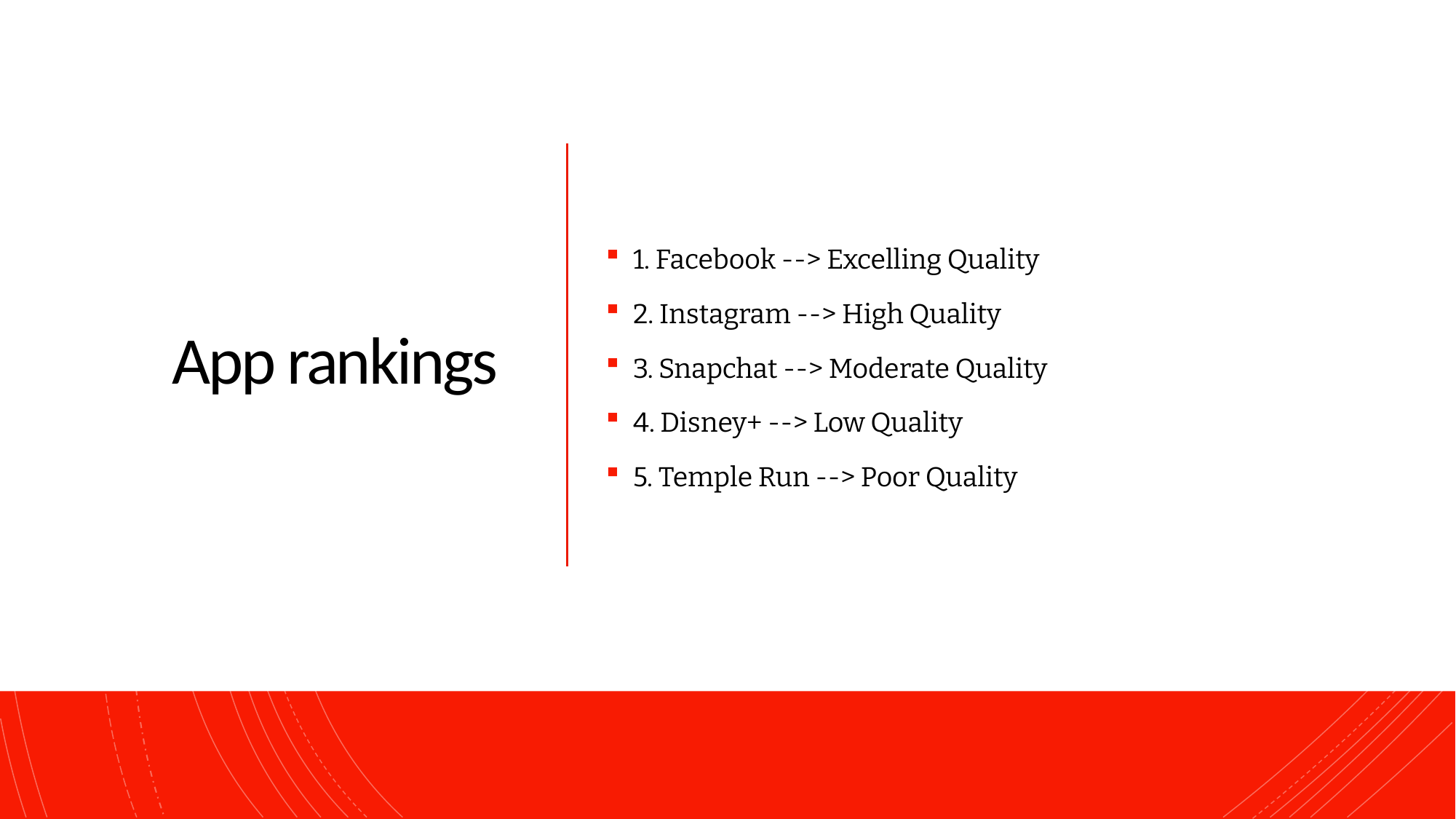

# App rankings
1. Facebook --> Excelling Quality
2. Instagram --> High Quality
3. Snapchat --> Moderate Quality
4. Disney+ --> Low Quality
5. Temple Run --> Poor Quality